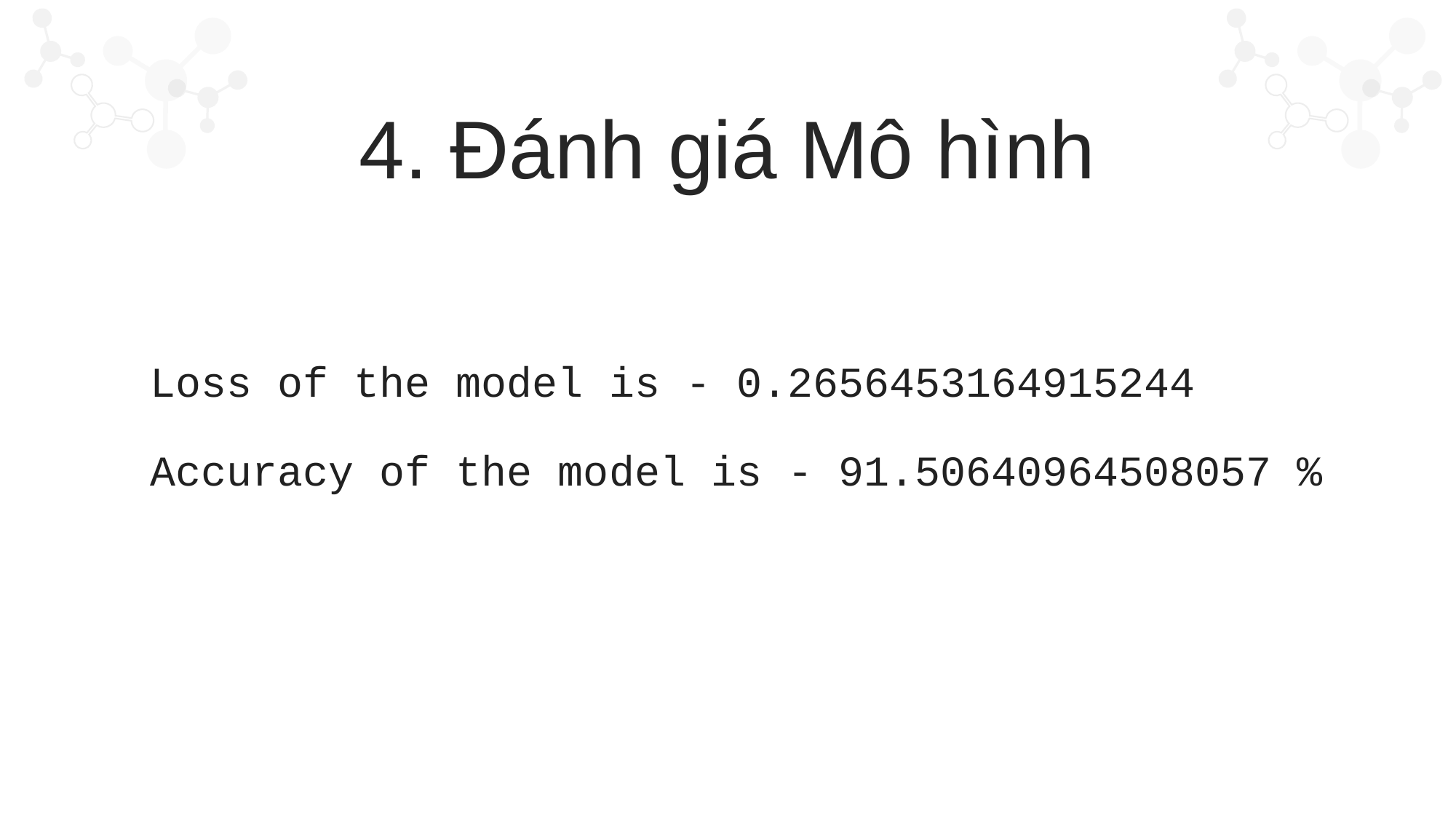

4. Đánh giá Mô hình
Loss of the model is - 0.2656453164915244
Accuracy of the model is - 91.50640964508057 %